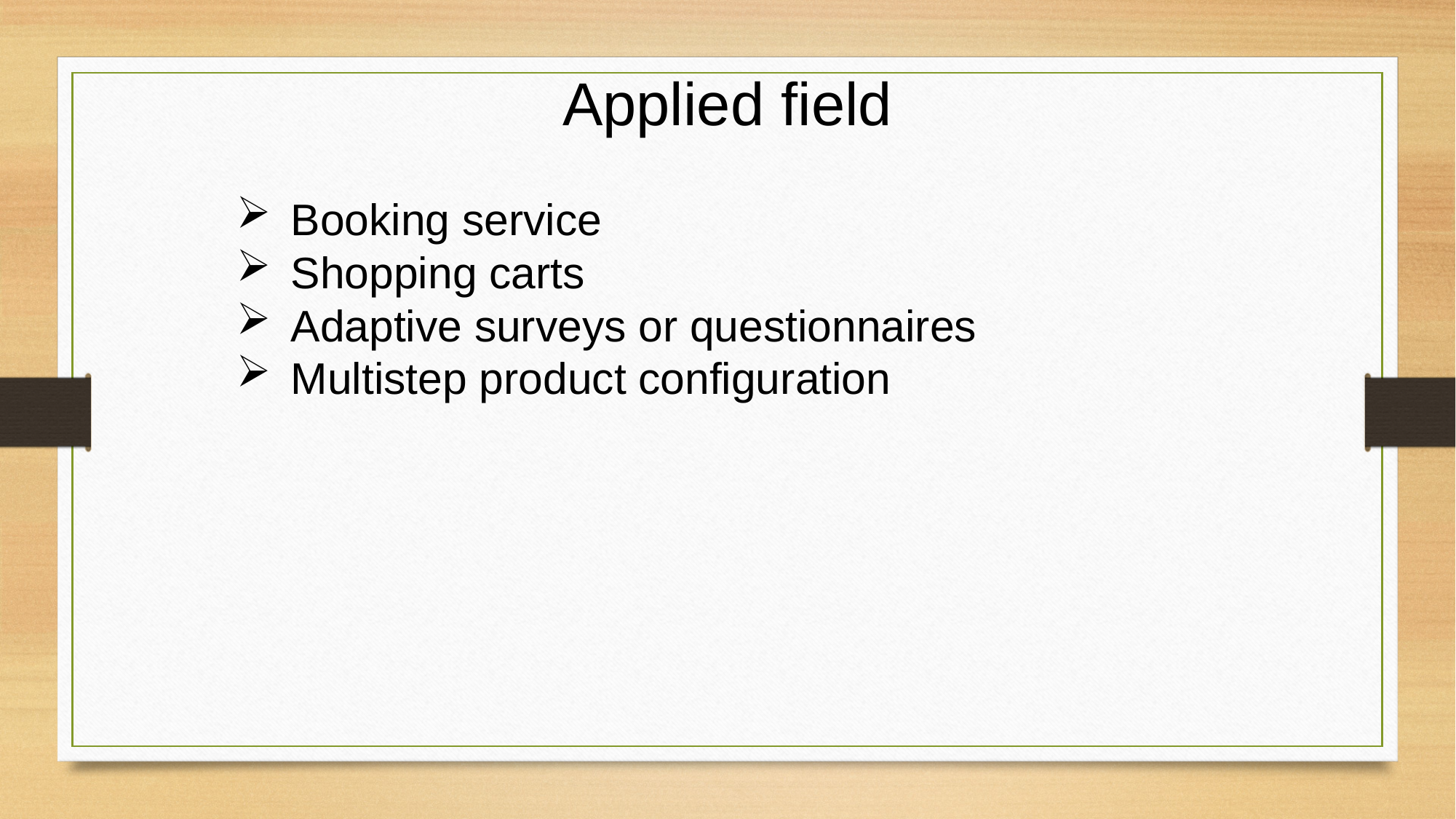

Applied field

Booking service
Shopping carts
Adaptive surveys or questionnaires
Multistep product configuration